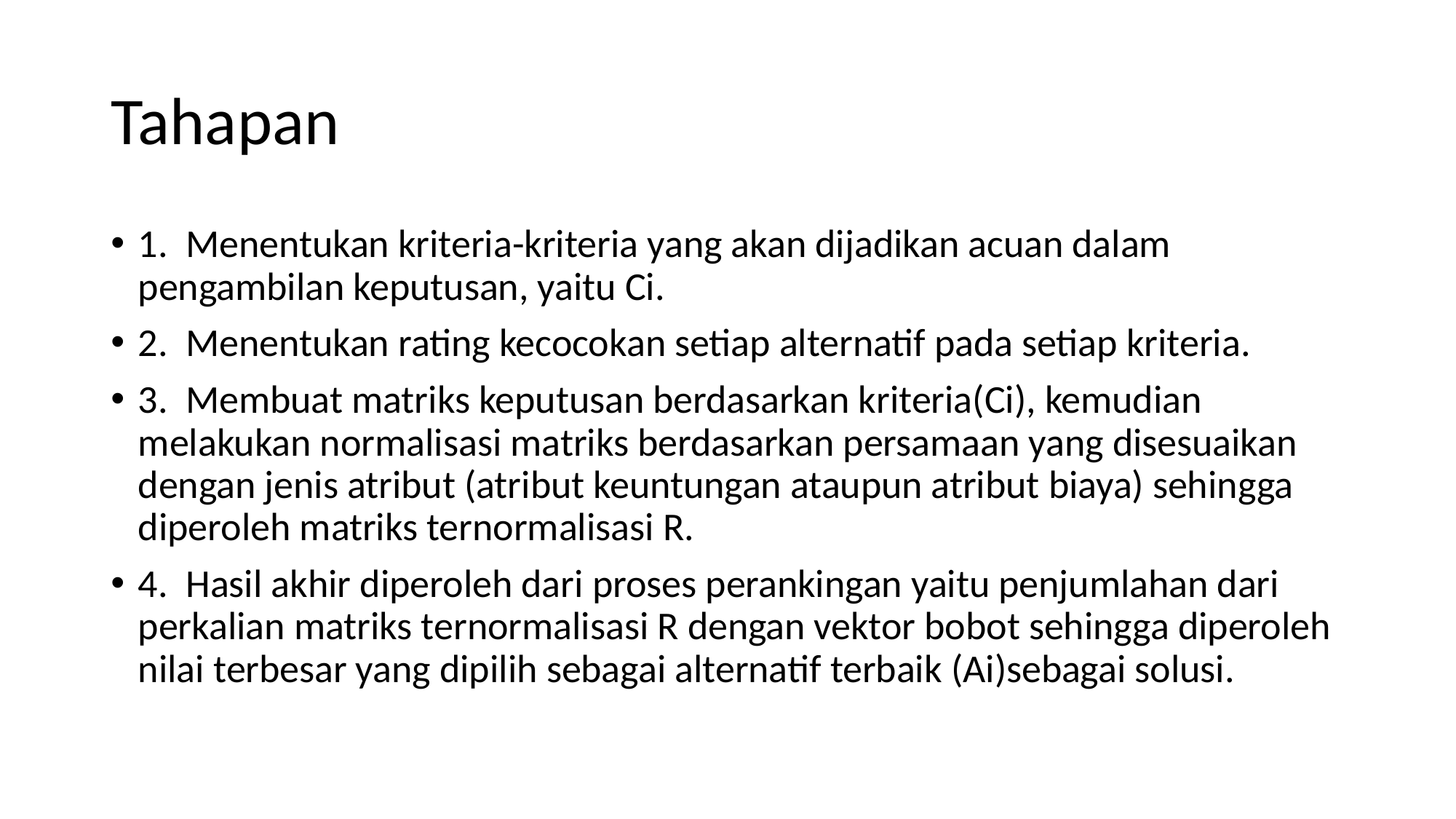

# Tahapan
1.  Menentukan kriteria-kriteria yang akan dijadikan acuan dalam pengambilan keputusan, yaitu Ci.
2.  Menentukan rating kecocokan setiap alternatif pada setiap kriteria.
3.  Membuat matriks keputusan berdasarkan kriteria(Ci), kemudian melakukan normalisasi matriks berdasarkan persamaan yang disesuaikan dengan jenis atribut (atribut keuntungan ataupun atribut biaya) sehingga diperoleh matriks ternormalisasi R.
4.  Hasil akhir diperoleh dari proses perankingan yaitu penjumlahan dari perkalian matriks ternormalisasi R dengan vektor bobot sehingga diperoleh nilai terbesar yang dipilih sebagai alternatif terbaik (Ai)sebagai solusi.